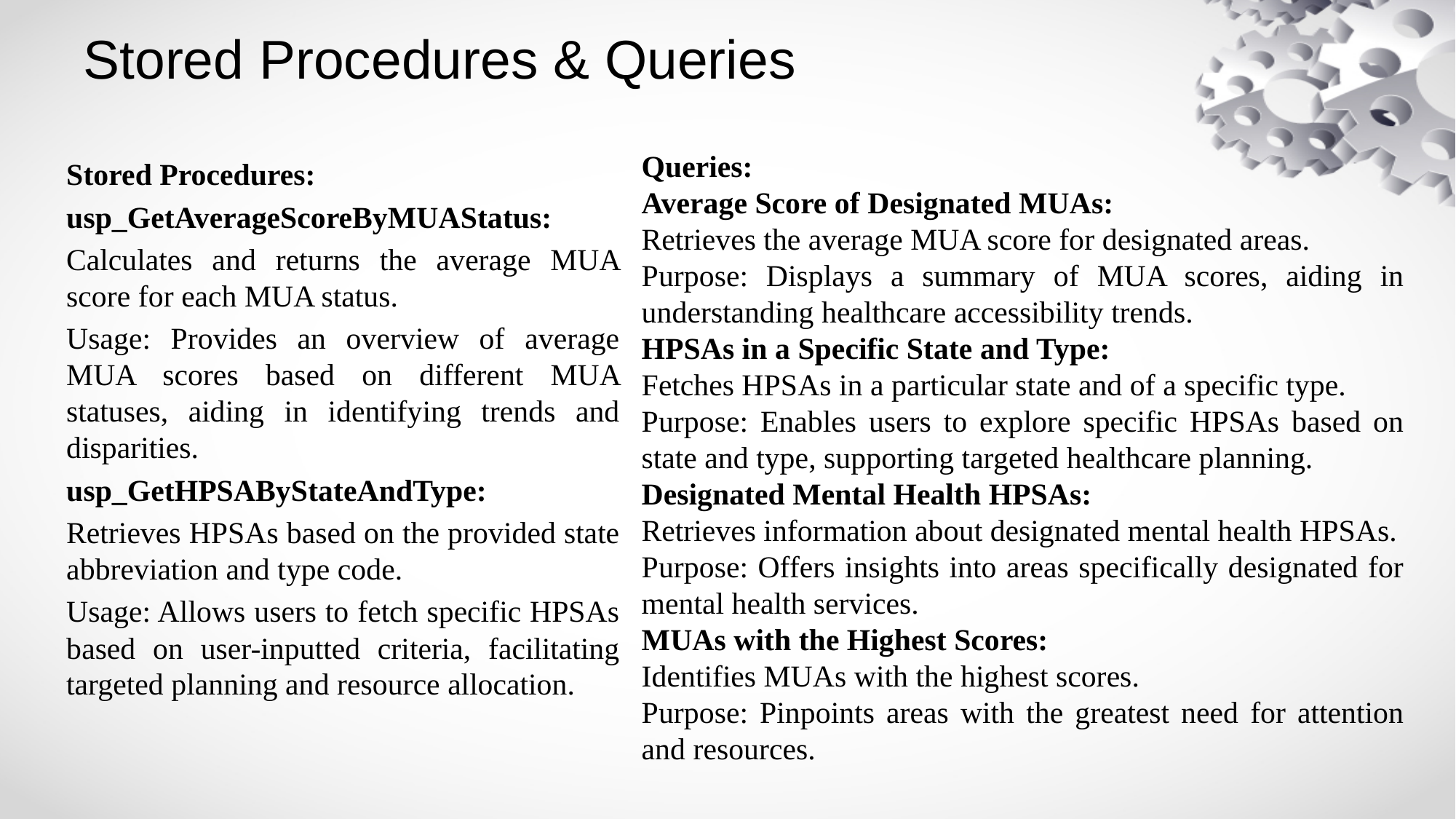

# Stored Procedures & Queries
Queries:
Average Score of Designated MUAs:
Retrieves the average MUA score for designated areas.
Purpose: Displays a summary of MUA scores, aiding in understanding healthcare accessibility trends.
HPSAs in a Specific State and Type:
Fetches HPSAs in a particular state and of a specific type.
Purpose: Enables users to explore specific HPSAs based on state and type, supporting targeted healthcare planning.
Designated Mental Health HPSAs:
Retrieves information about designated mental health HPSAs.
Purpose: Offers insights into areas specifically designated for mental health services.
MUAs with the Highest Scores:
Identifies MUAs with the highest scores.
Purpose: Pinpoints areas with the greatest need for attention and resources.
Stored Procedures:
usp_GetAverageScoreByMUAStatus:
Calculates and returns the average MUA score for each MUA status.
Usage: Provides an overview of average MUA scores based on different MUA statuses, aiding in identifying trends and disparities.
usp_GetHPSAByStateAndType:
Retrieves HPSAs based on the provided state abbreviation and type code.
Usage: Allows users to fetch specific HPSAs based on user-inputted criteria, facilitating targeted planning and resource allocation.